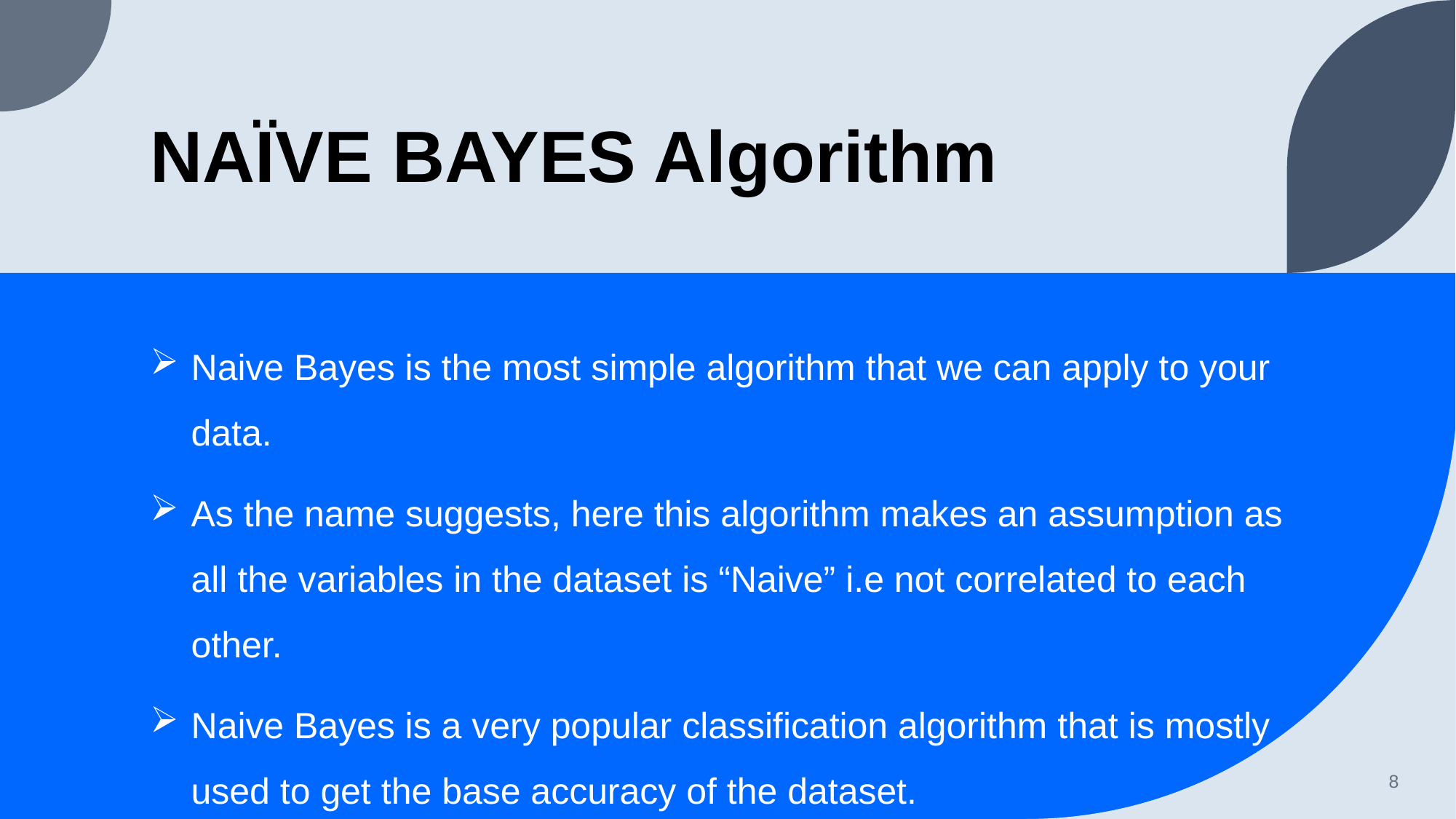

# NAÏVE BAYES Algorithm
Naive Bayes is the most simple algorithm that we can apply to your data.
As the name suggests, here this algorithm makes an assumption as all the variables in the dataset is “Naive” i.e not correlated to each other.
Naive Bayes is a very popular classification algorithm that is mostly used to get the base accuracy of the dataset.

8